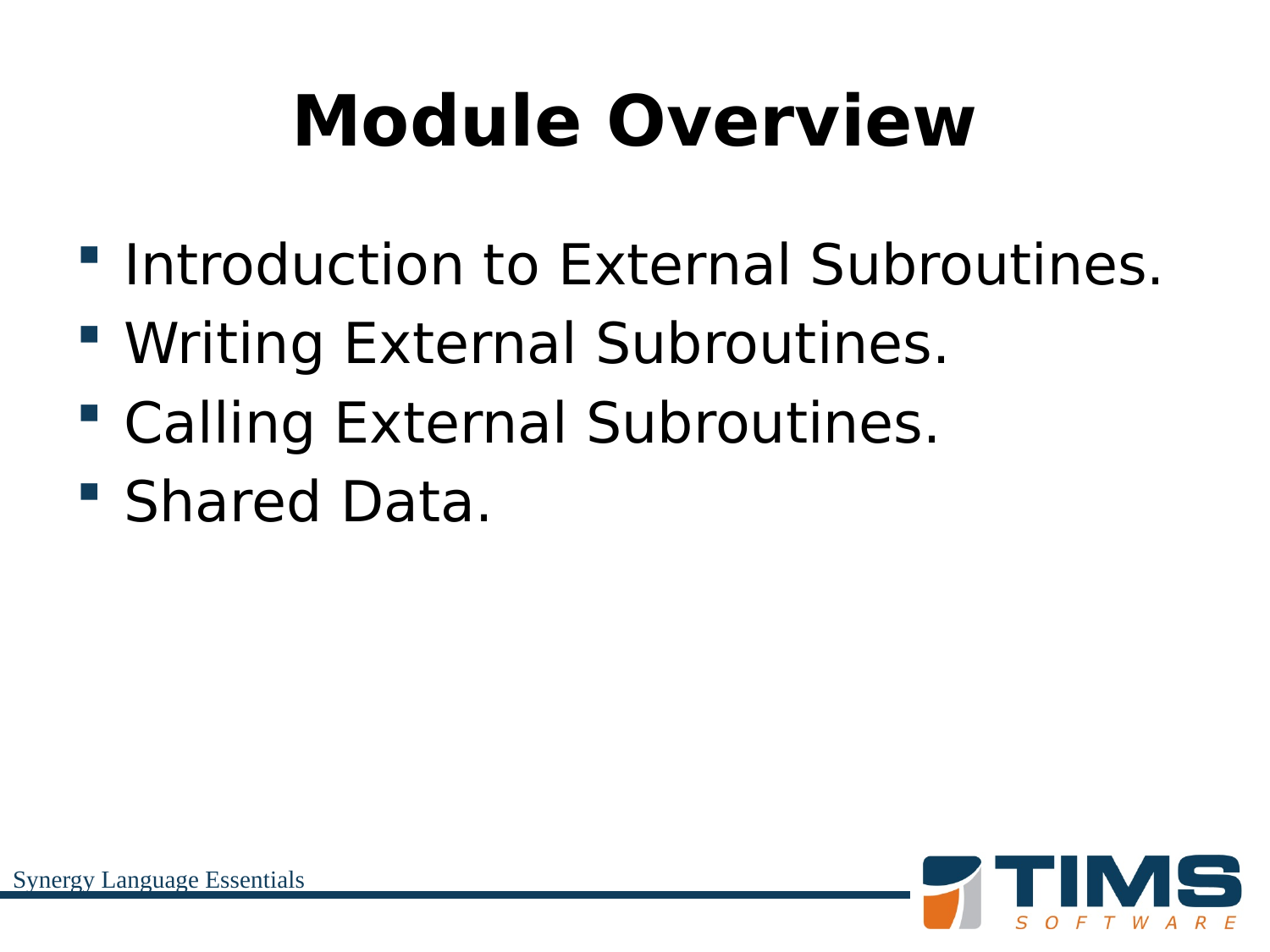

# Module Overview
Introduction to External Subroutines.
Writing External Subroutines.
Calling External Subroutines.
Shared Data.
Synergy Language Essentials